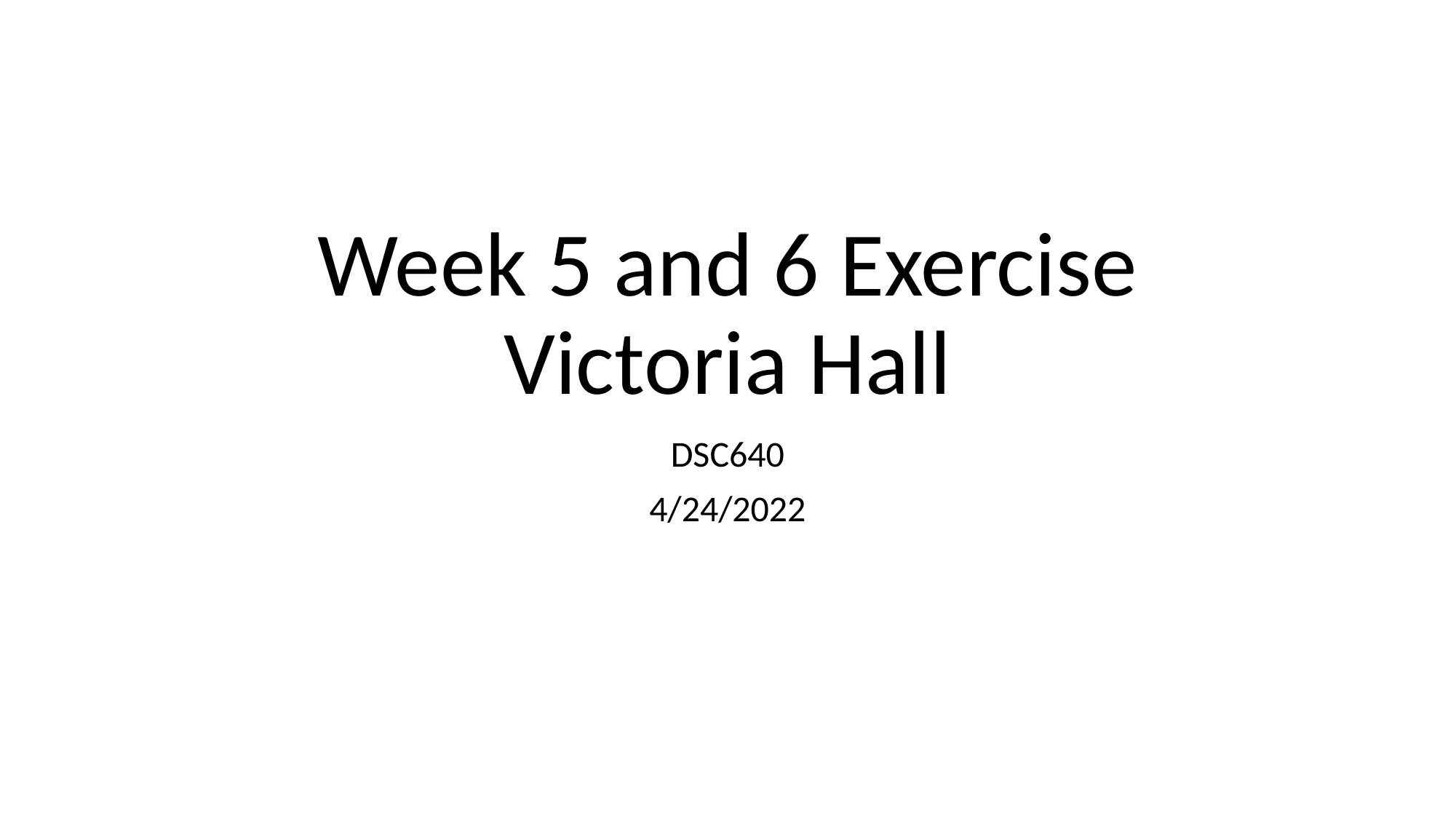

# Week 5 and 6 Exercise Victoria Hall
DSC640
4/24/2022